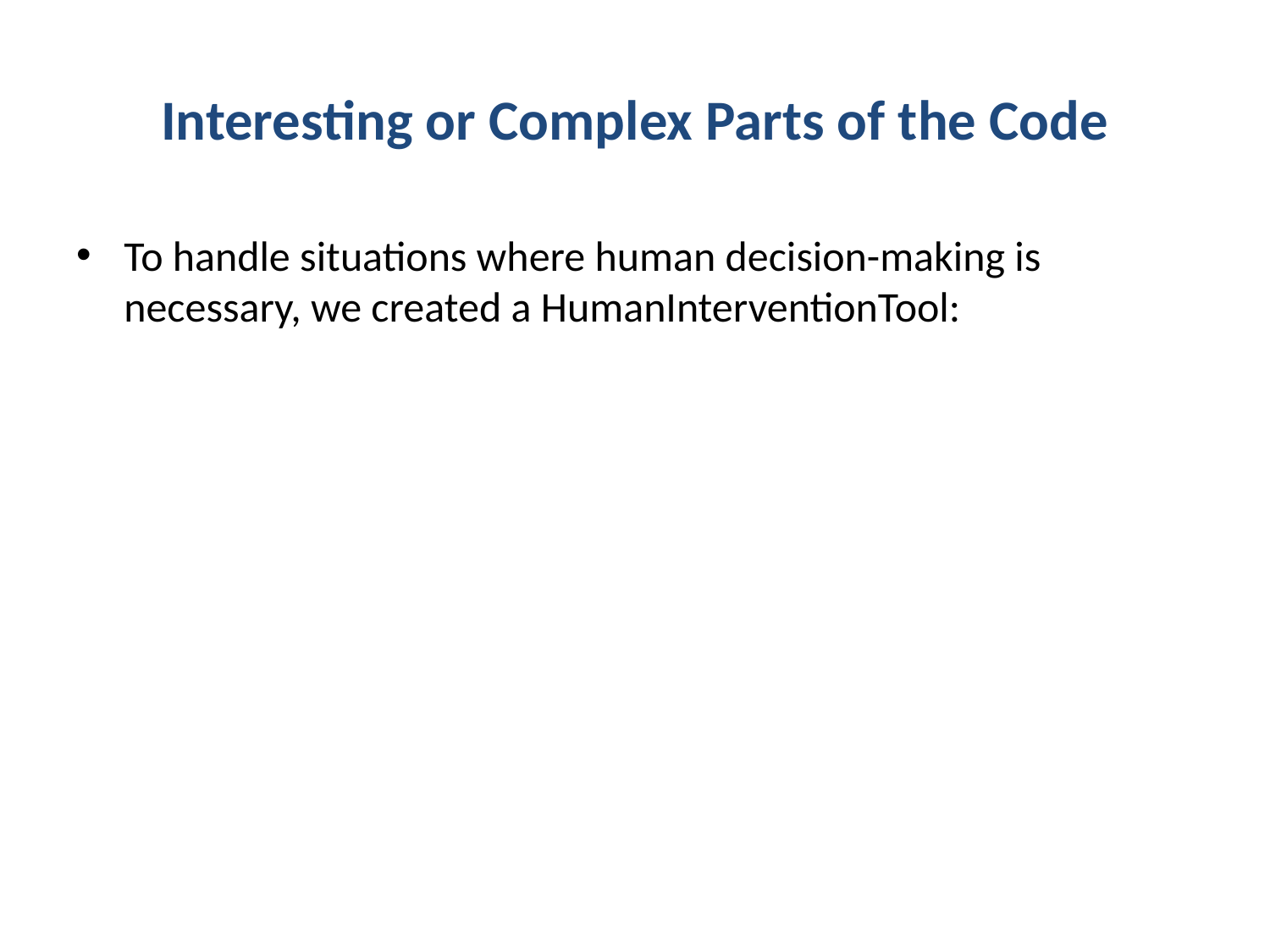

# Interesting or Complex Parts of the Code
To handle situations where human decision-making is necessary, we created a HumanInterventionTool: